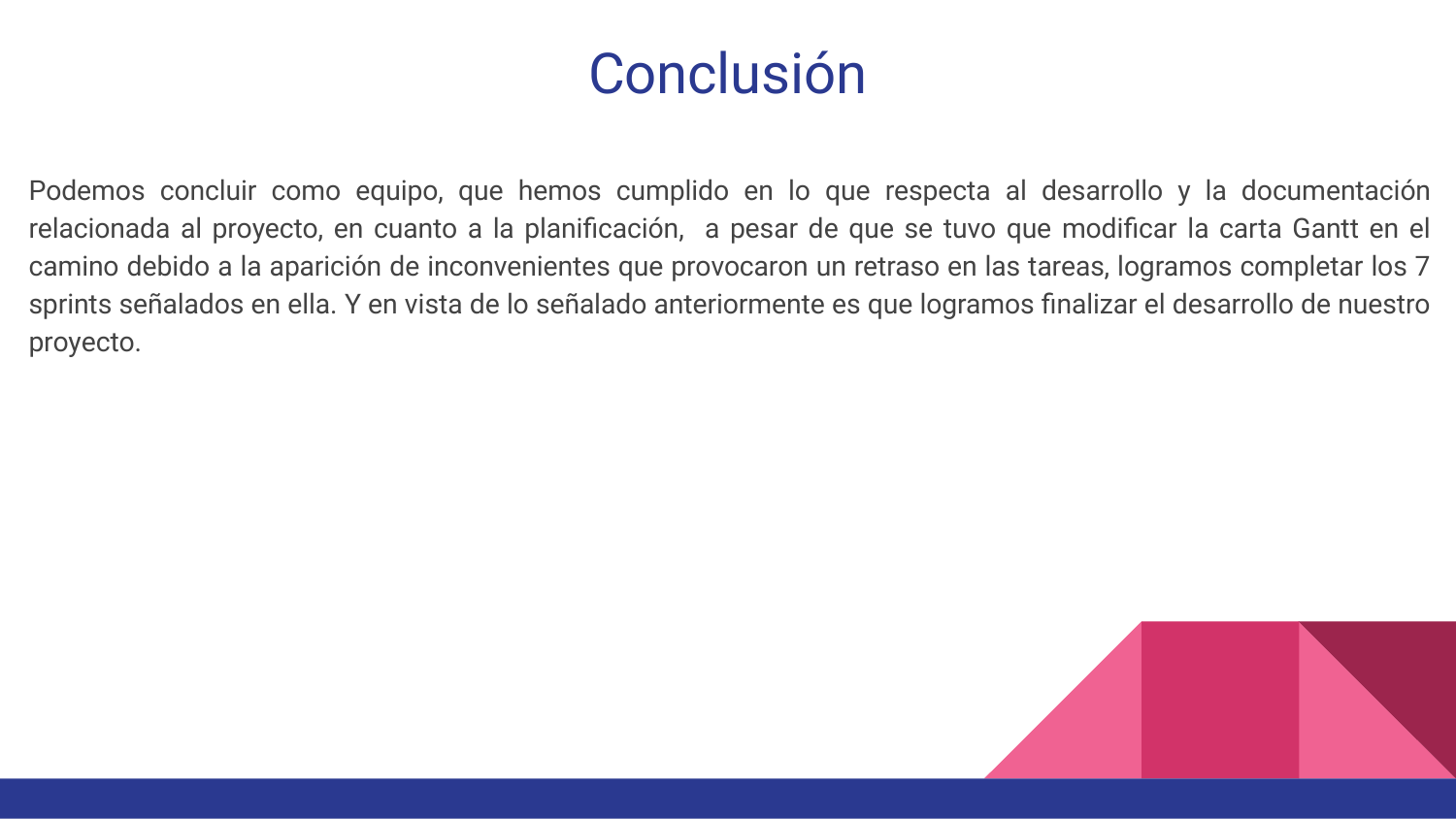

# Conclusión
Podemos concluir como equipo, que hemos cumplido en lo que respecta al desarrollo y la documentación relacionada al proyecto, en cuanto a la planificación,  a pesar de que se tuvo que modificar la carta Gantt en el camino debido a la aparición de inconvenientes que provocaron un retraso en las tareas, logramos completar los 7 sprints señalados en ella. Y en vista de lo señalado anteriormente es que logramos finalizar el desarrollo de nuestro proyecto.